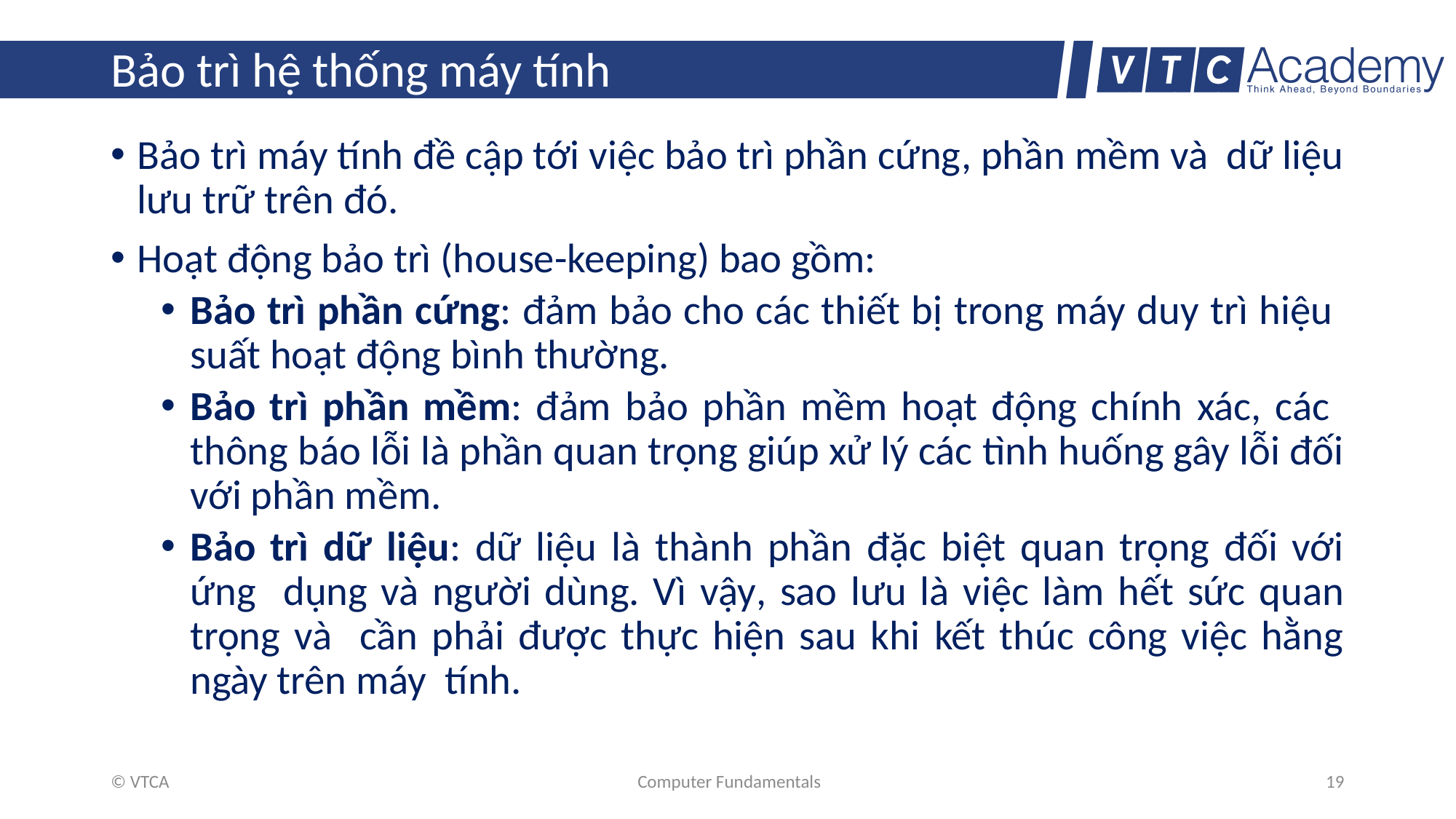

# Bảo trì hệ thống máy tính
Bảo trì máy tính đề cập tới việc bảo trì phần cứng, phần mềm và  dữ liệu lưu trữ trên đó.
Hoạt động bảo trì (house-keeping) bao gồm:
Bảo trì phần cứng: đảm bảo cho các thiết bị trong máy duy trì hiệu  suất hoạt động bình thường.
Bảo trì phần mềm: đảm bảo phần mềm hoạt động chính xác, các  thông báo lỗi là phần quan trọng giúp xử lý các tình huống gây lỗi đối với phần mềm.
Bảo trì dữ liệu: dữ liệu là thành phần đặc biệt quan trọng đối với ứng  dụng và người dùng. Vì vậy, sao lưu là việc làm hết sức quan trọng và  cần phải được thực hiện sau khi kết thúc công việc hằng ngày trên máy  tính.
© VTCA
Computer Fundamentals
19